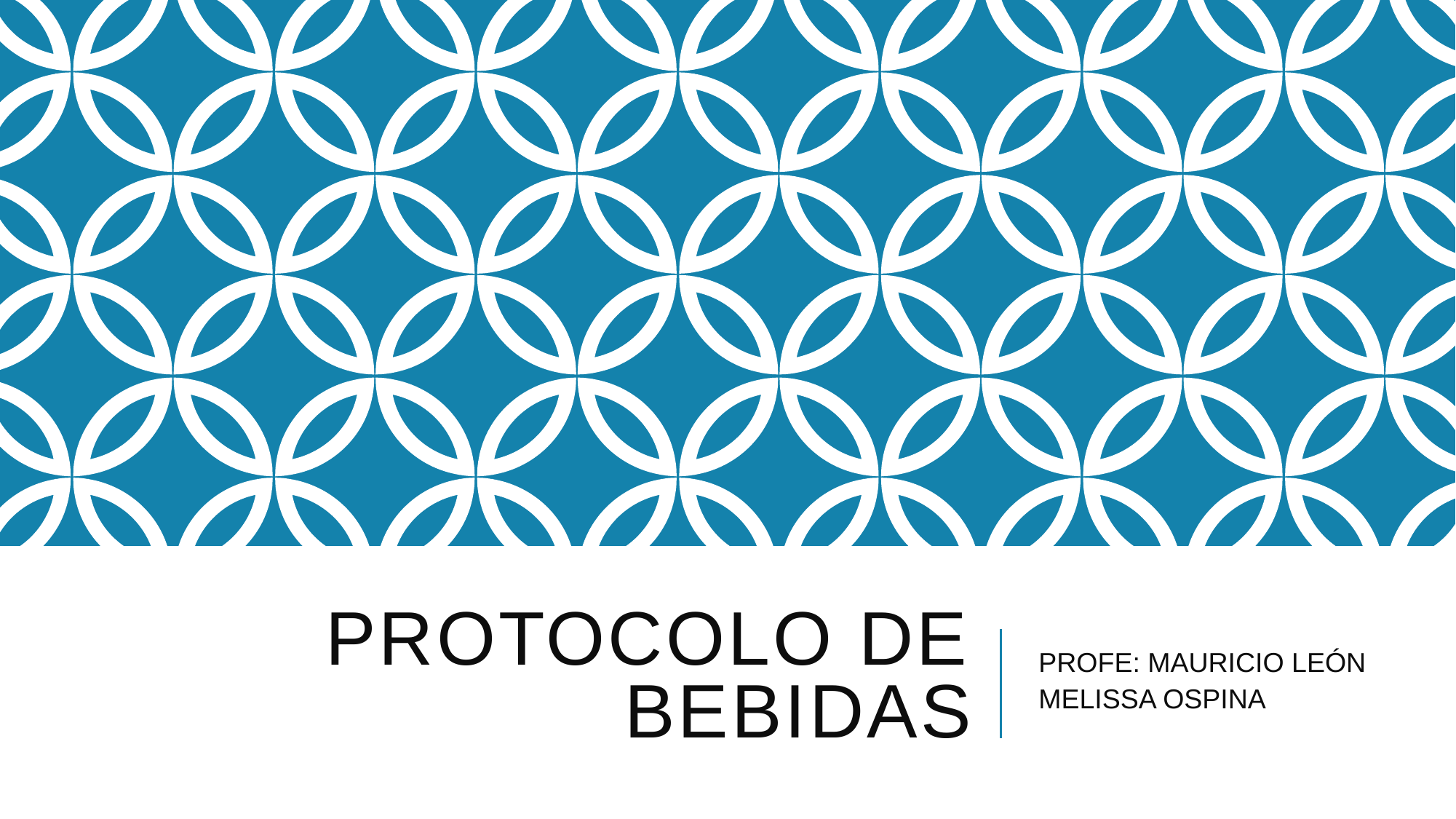

# PROTOCOLO DE BEBIDAS
PROFE: MAURICIO LEÓN
MELISSA OSPINA